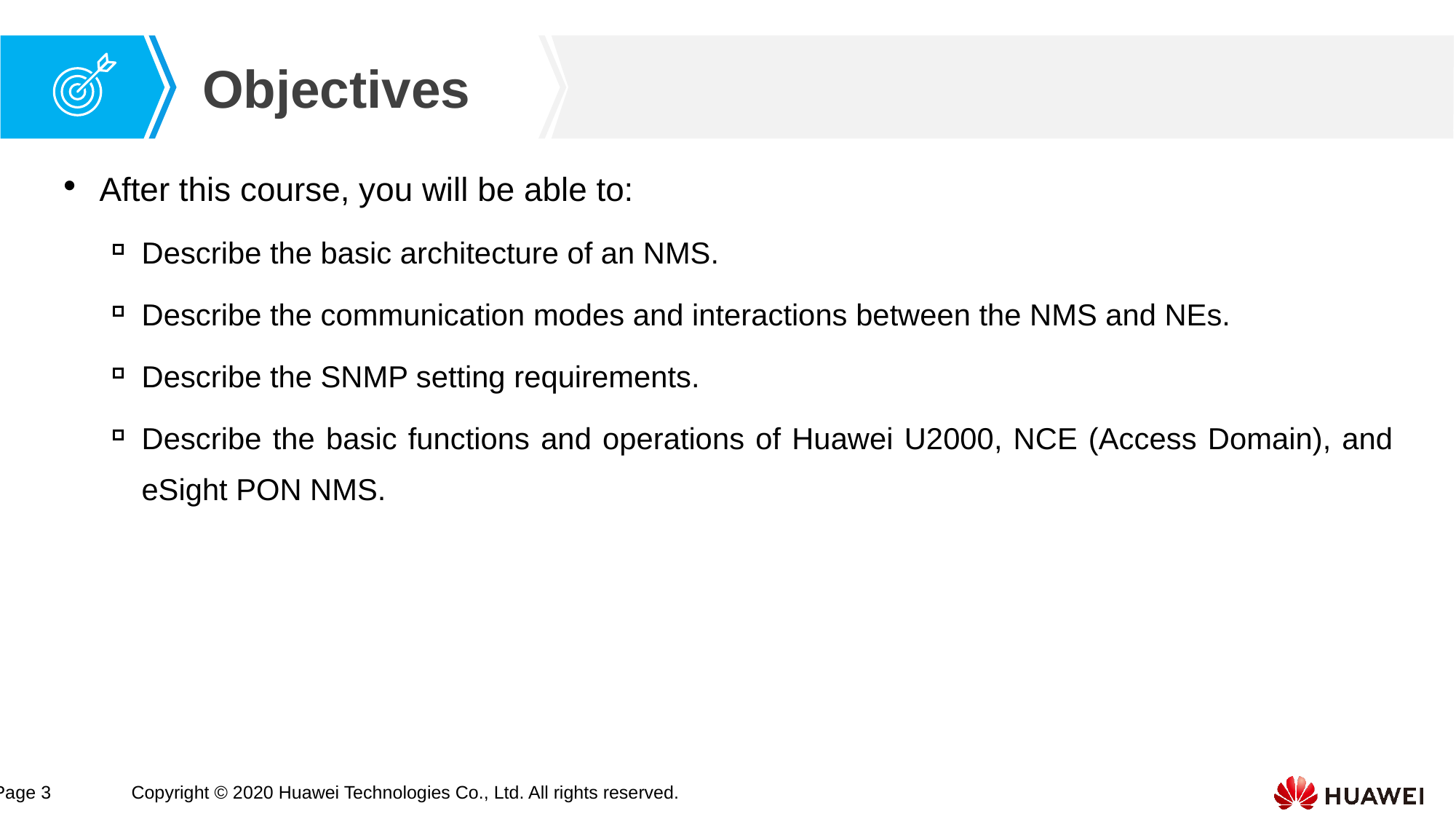

After this course, you will be able to:
Describe the basic architecture of an NMS.
Describe the communication modes and interactions between the NMS and NEs.
Describe the SNMP setting requirements.
Describe the basic functions and operations of Huawei U2000, NCE (Access Domain), and eSight PON NMS.